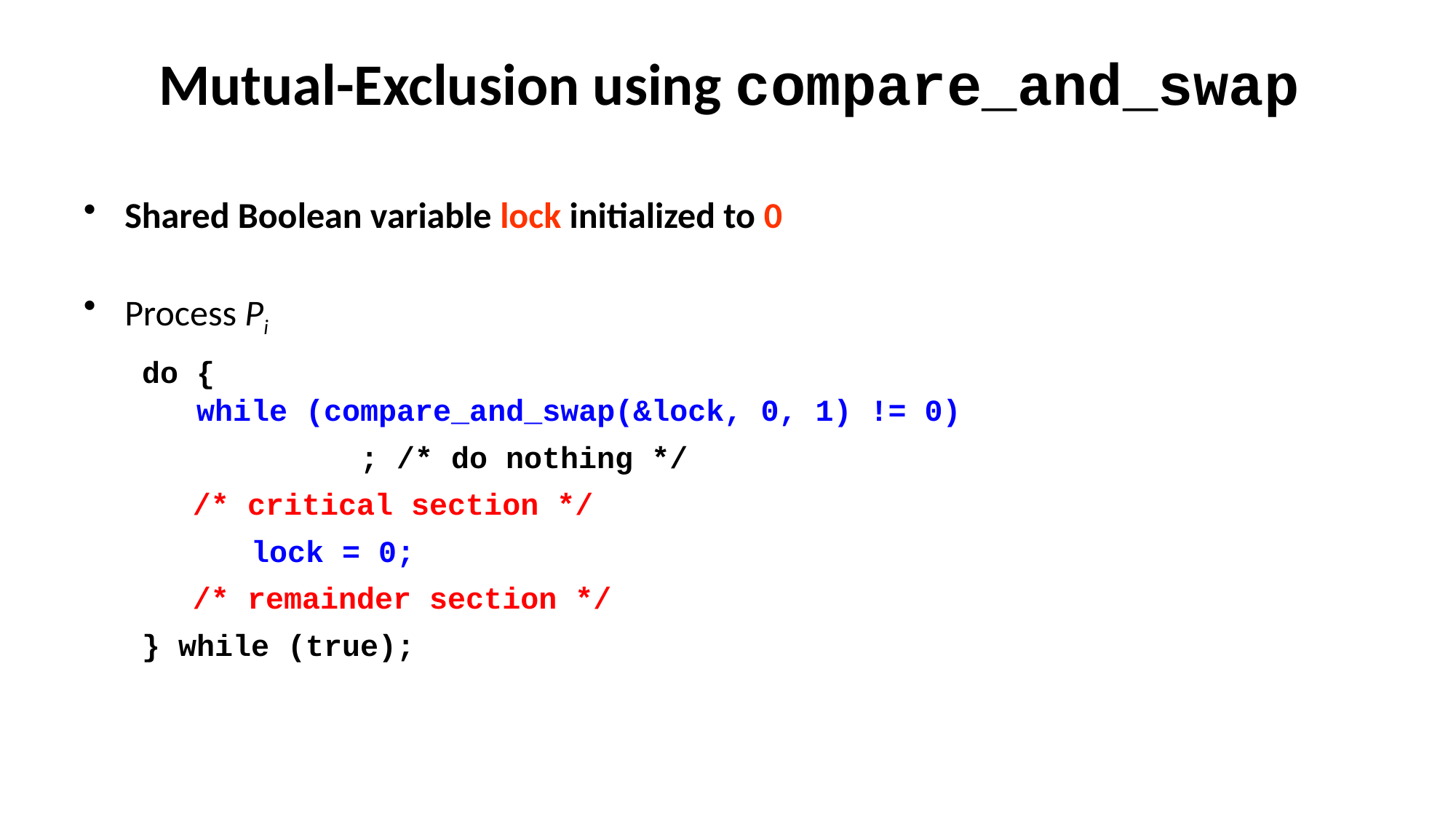

# Mutual-Exclusion using compare_and_swap
Shared Boolean variable lock initialized to 0

Process Pi
	do {
   while (compare_and_swap(&lock, 0, 1) != 0)
      		; /* do nothing */
      /* critical section */
   		lock = 0;
      /* remainder section */
	} while (true);